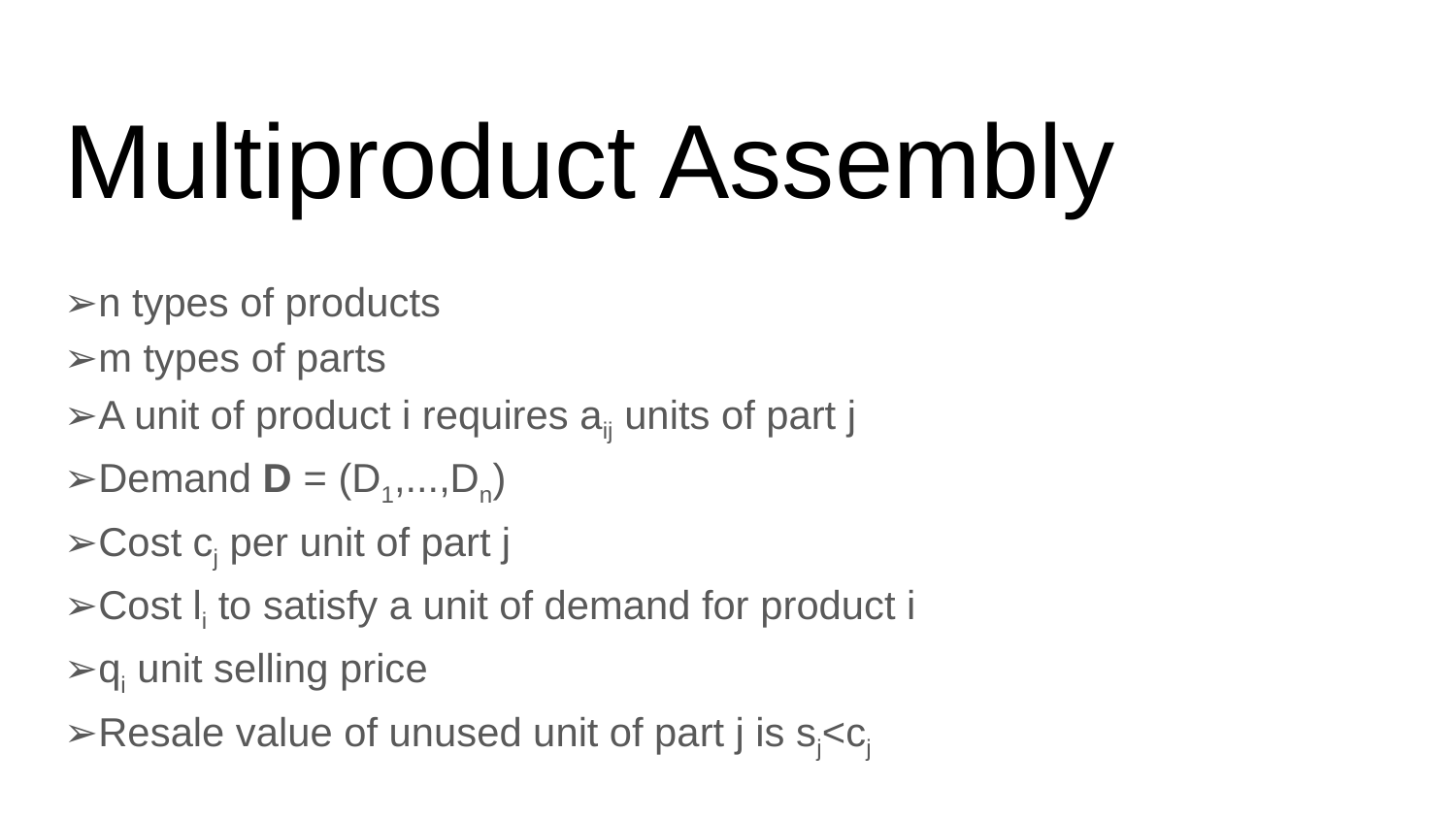

# Multiproduct Assembly
➢n types of products
➢m types of parts
➢A unit of product i requires aij units of part j
➢Demand D = (D1,...,Dn)
➢Cost cj per unit of part j
➢Cost li to satisfy a unit of demand for product i
➢qi unit selling price
➢Resale value of unused unit of part j is sj<cj